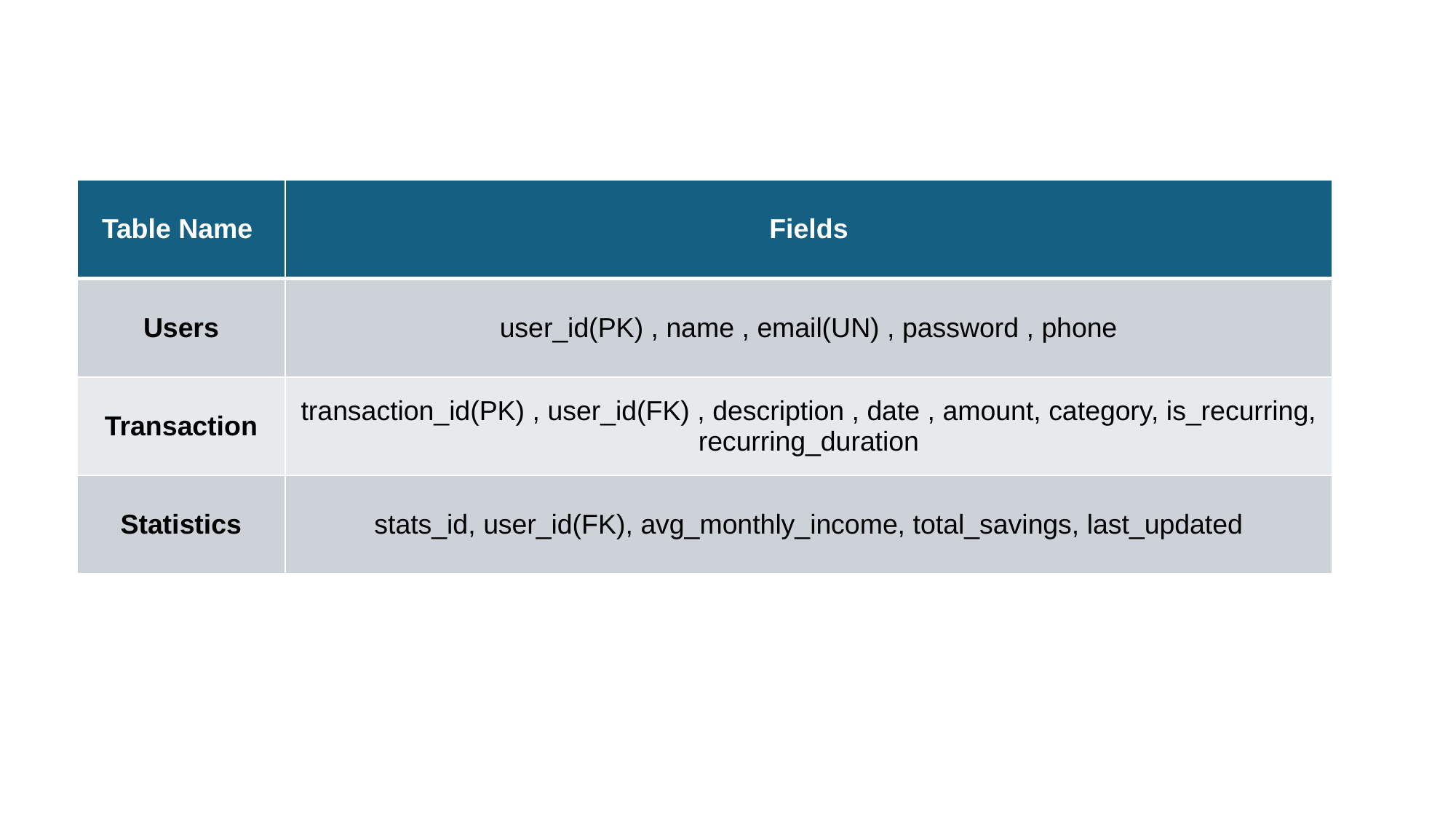

| Table Name | Fields |
| --- | --- |
| Users | user\_id(PK) , name , email(UN) , password , phone |
| Transaction | transaction\_id(PK) , user\_id(FK) , description , date , amount, category, is\_recurring, recurring\_duration |
| Statistics | stats\_id, user\_id(FK), avg\_monthly\_income, total\_savings, last\_updated |
| Scenario | Description |
| --- | --- |
| Signup | User registers a new account |
| Login | User logs in with existing credentials |
| Income Calculation | User enters incomes, app calculates monthly average |
| Add Transactions | User adds expenses into the system |
| Monthly Report Generation | App generates monthly spending stats & improvement suggestions |
| Discipline Training | User receives financial advice, habit management techniques |